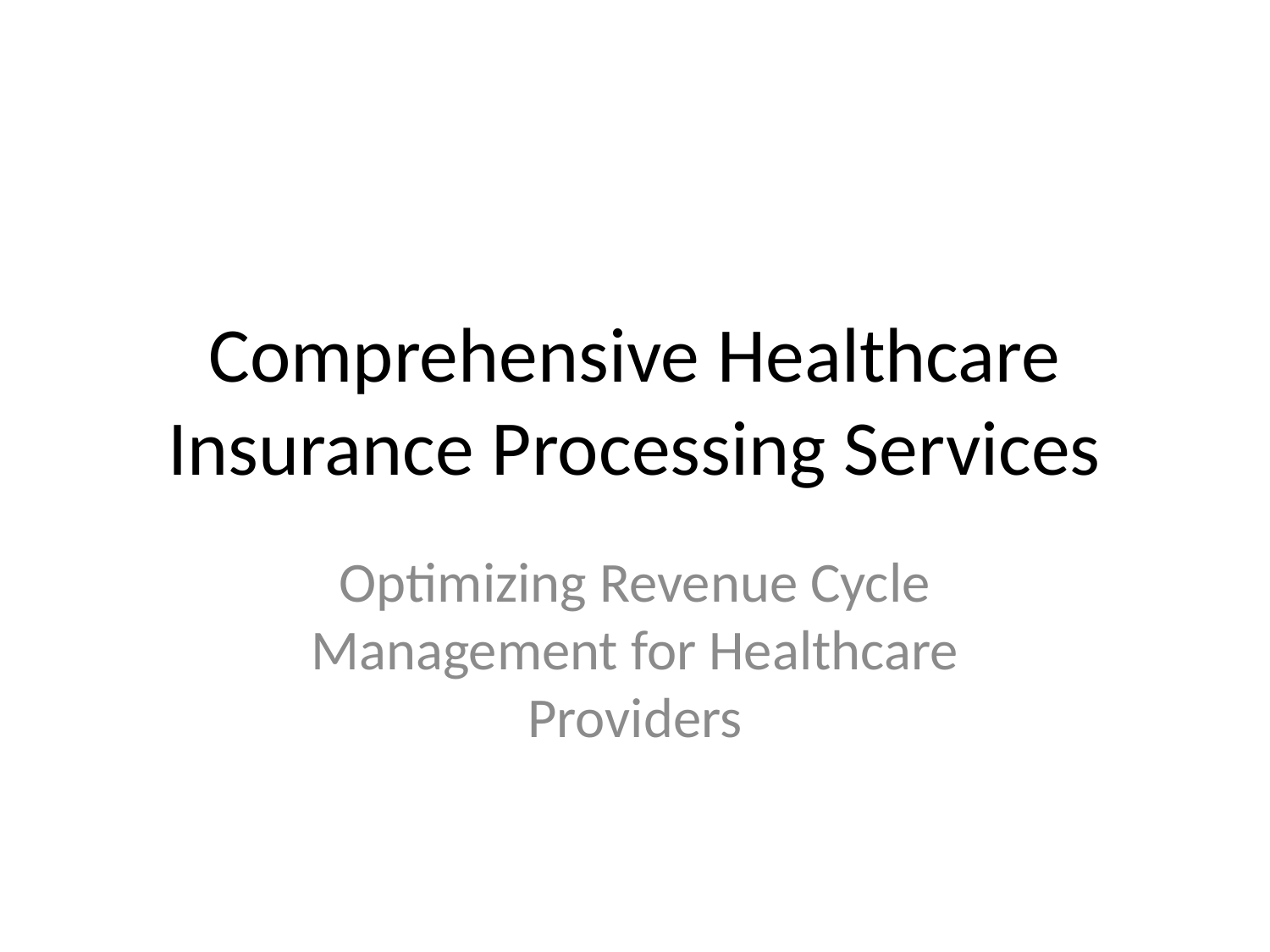

# Comprehensive Healthcare Insurance Processing Services
Optimizing Revenue Cycle Management for Healthcare Providers